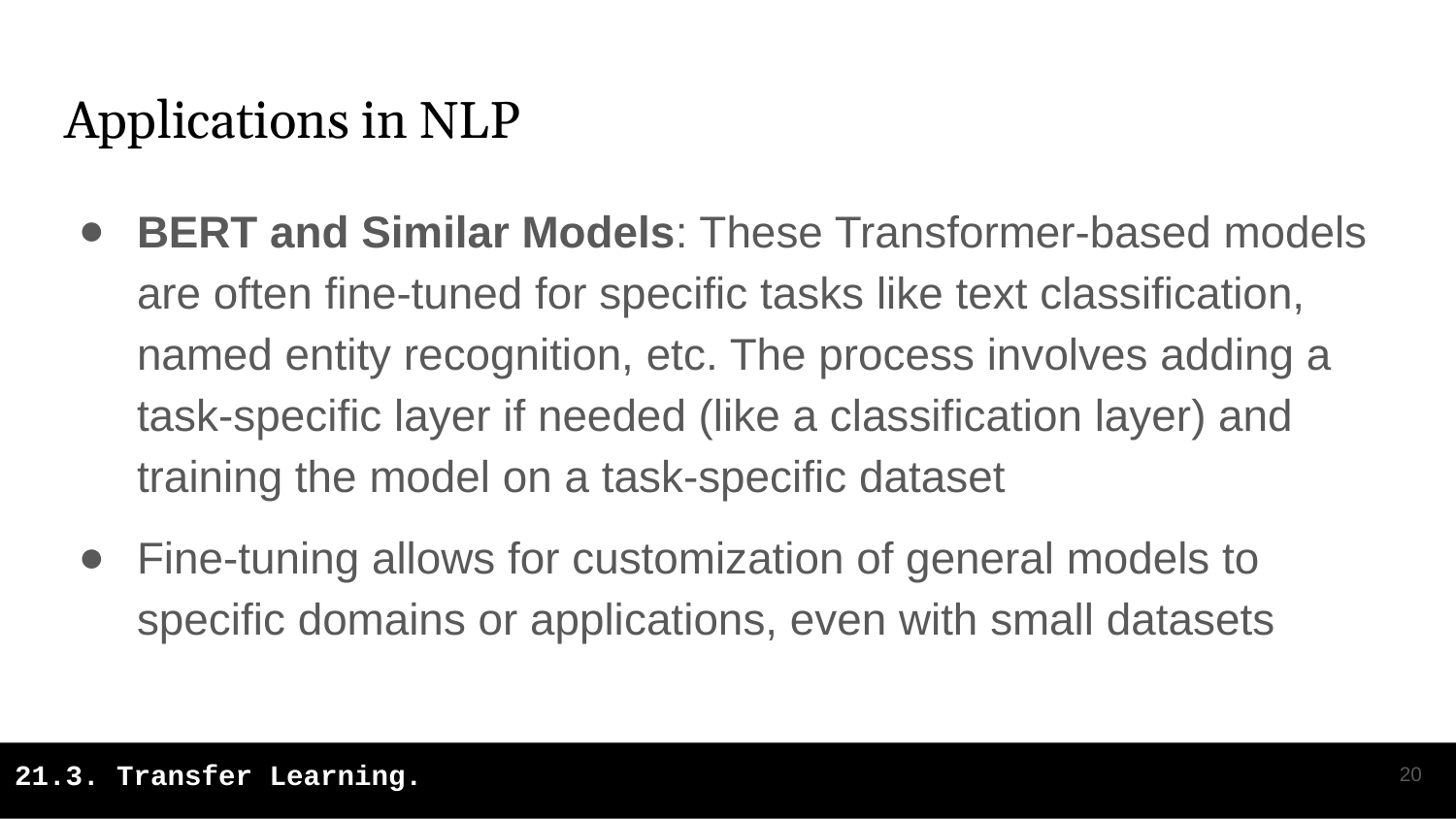

# Applications in NLP
BERT and Similar Models: These Transformer-based models are often fine-tuned for specific tasks like text classification, named entity recognition, etc. The process involves adding a task-specific layer if needed (like a classification layer) and training the model on a task-specific dataset
Fine-tuning allows for customization of general models to specific domains or applications, even with small datasets
20
21.3. Transfer Learning.